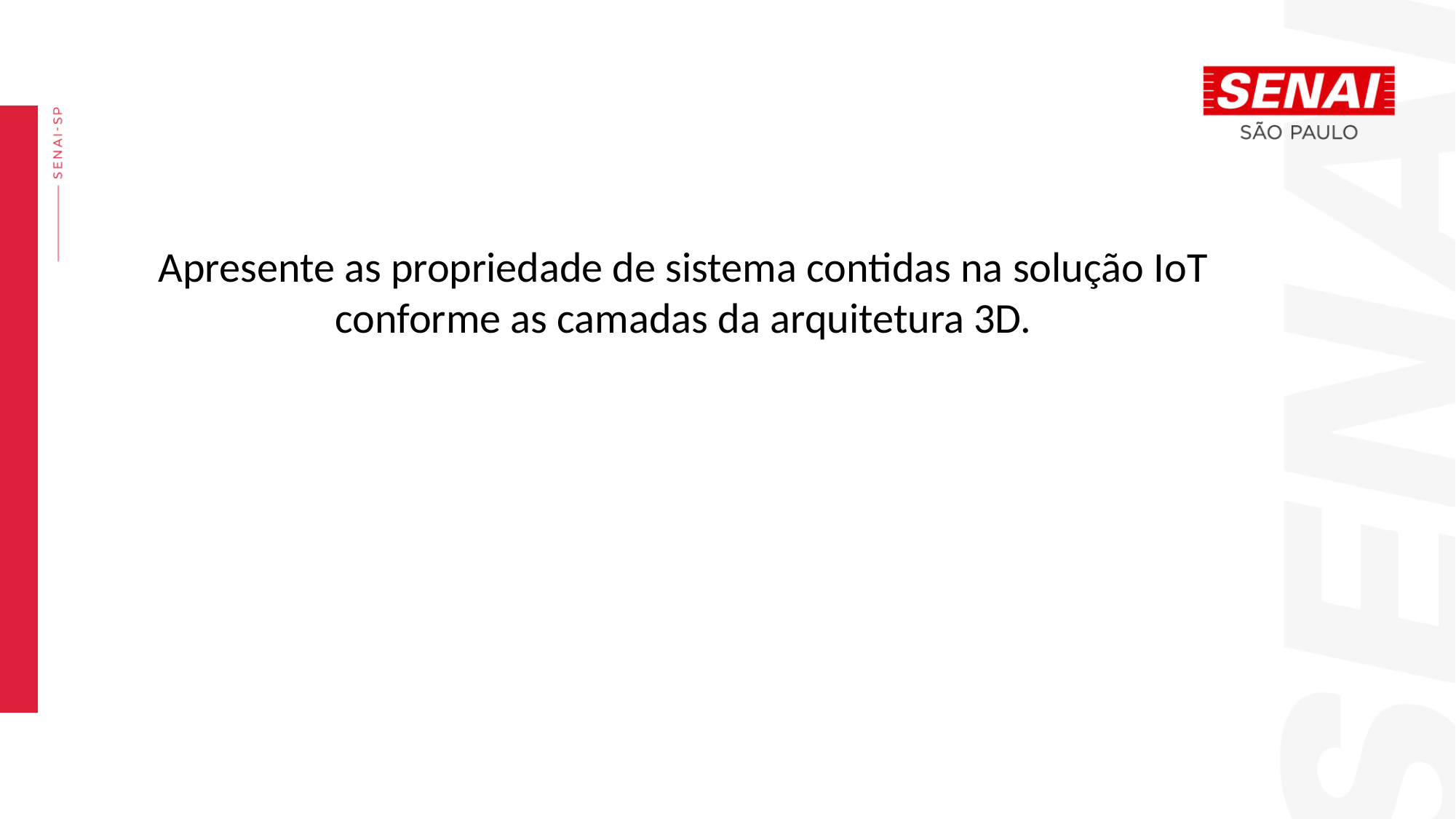

Apresente as propriedade de sistema contidas na solução IoT conforme as camadas da arquitetura 3D.